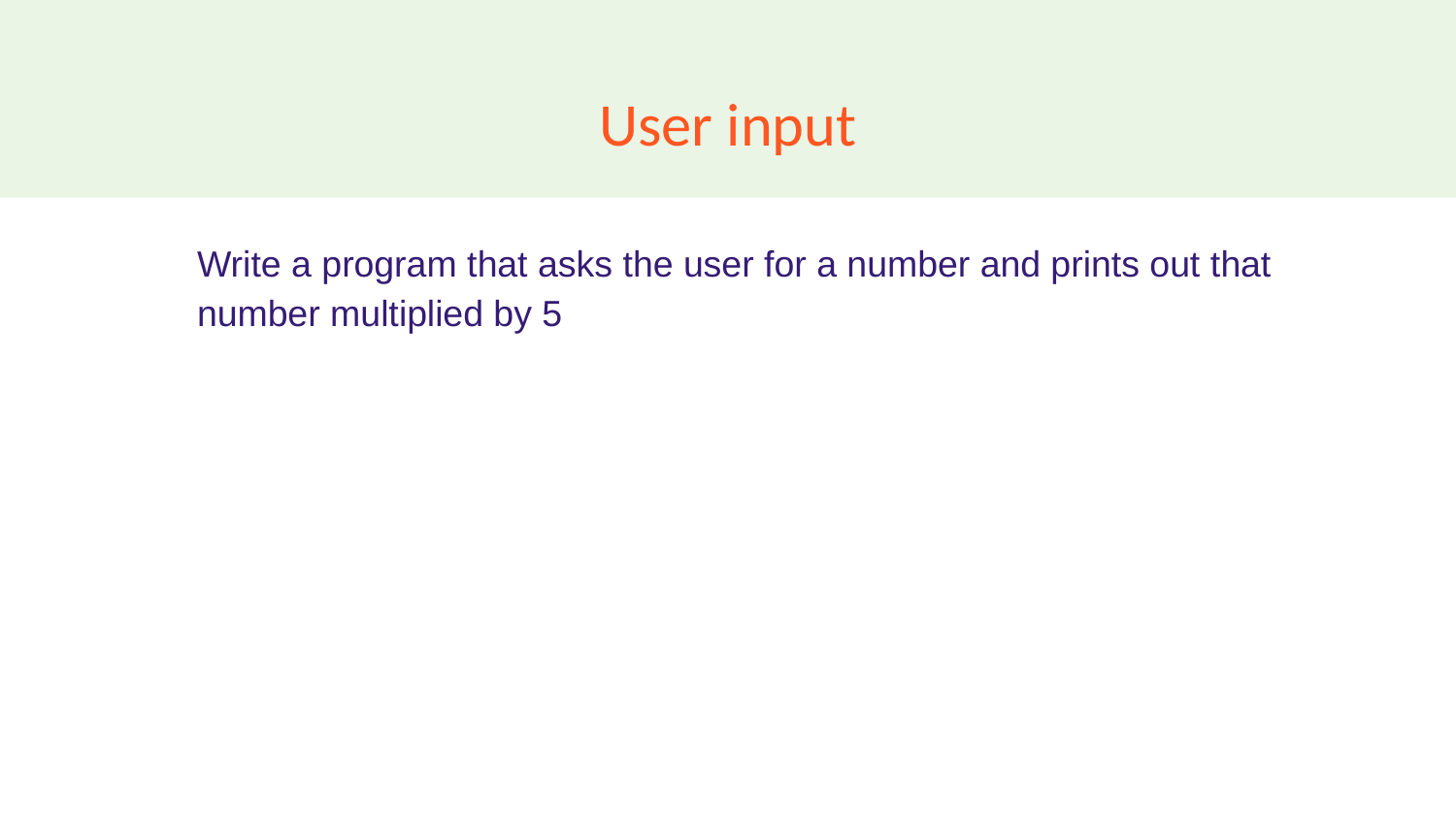

# User input
Write a program that asks the user for a number and prints out that number multiplied by 5